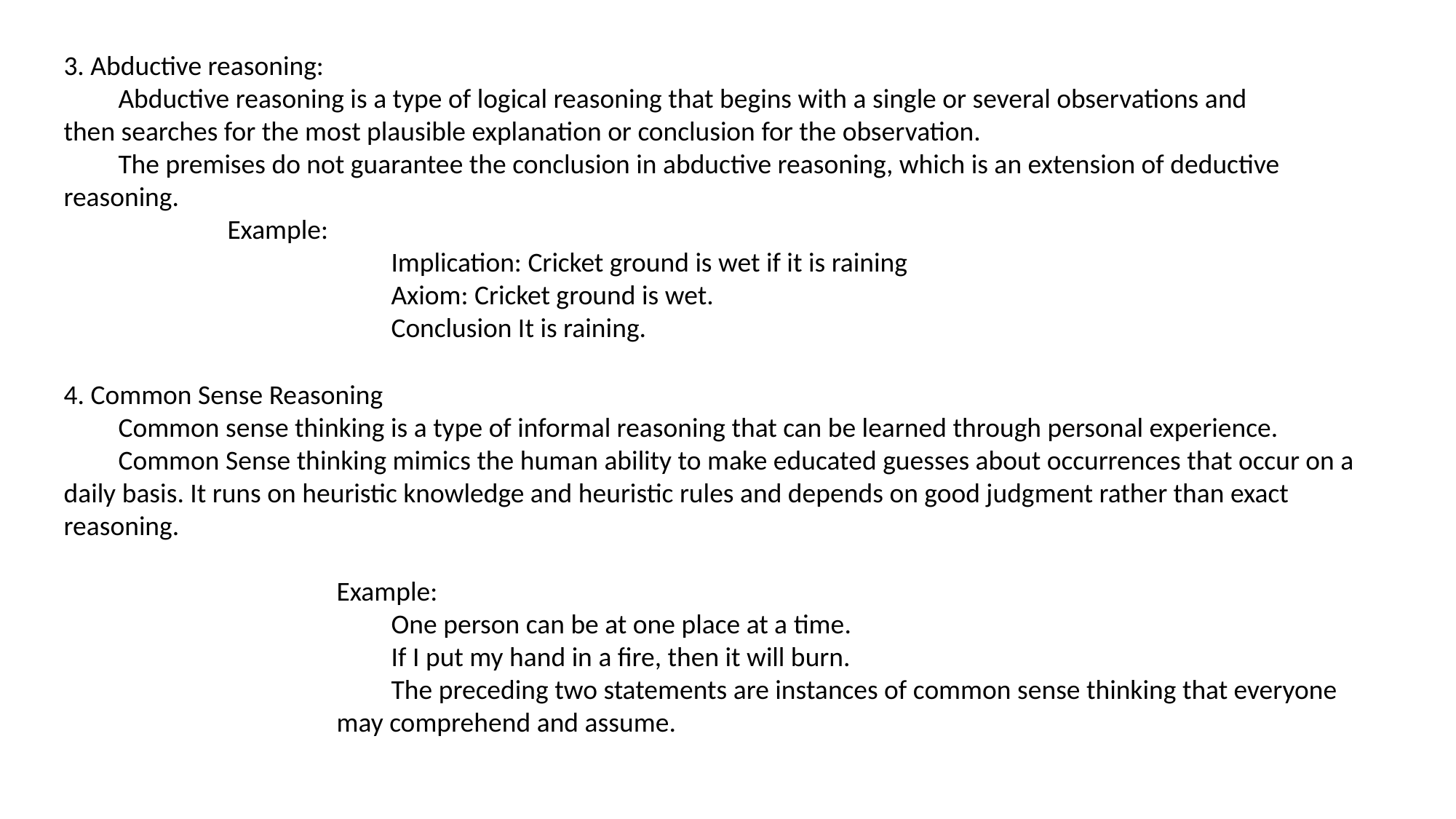

3. Abductive reasoning:
Abductive reasoning is a type of logical reasoning that begins with a single or several observations and then searches for the most plausible explanation or conclusion for the observation.
The premises do not guarantee the conclusion in abductive reasoning, which is an extension of deductive reasoning.
Example:
Implication: Cricket ground is wet if it is raining
Axiom: Cricket ground is wet.
Conclusion It is raining.
4. Common Sense Reasoning
Common sense thinking is a type of informal reasoning that can be learned through personal experience.
Common Sense thinking mimics the human ability to make educated guesses about occurrences that occur on a daily basis. It runs on heuristic knowledge and heuristic rules and depends on good judgment rather than exact reasoning.

Example:
One person can be at one place at a time.
If I put my hand in a fire, then it will burn.
The preceding two statements are instances of common sense thinking that everyone may comprehend and assume.